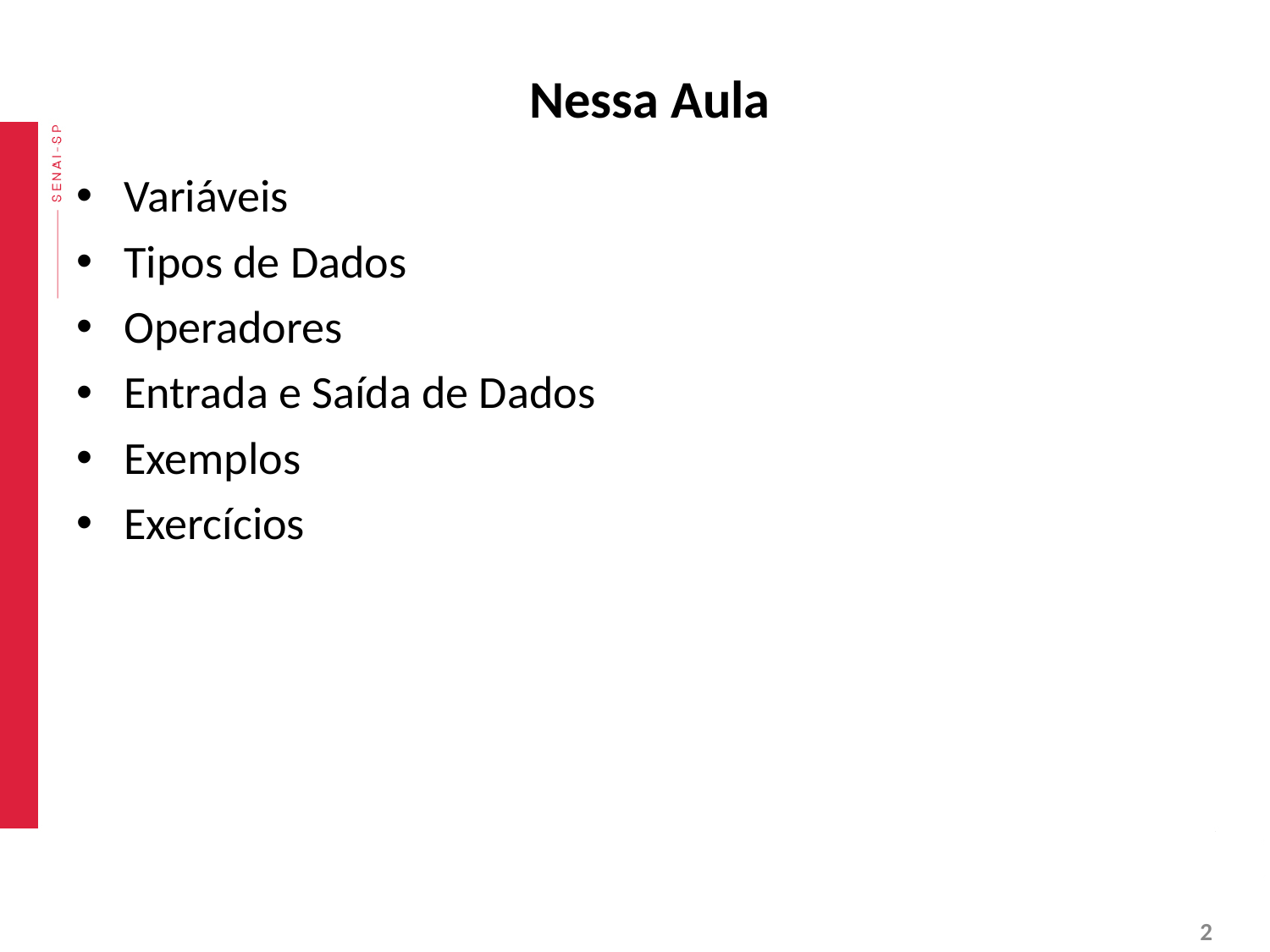

# Nessa Aula
Variáveis
Tipos de Dados
Operadores
Entrada e Saída de Dados
Exemplos
Exercícios

2